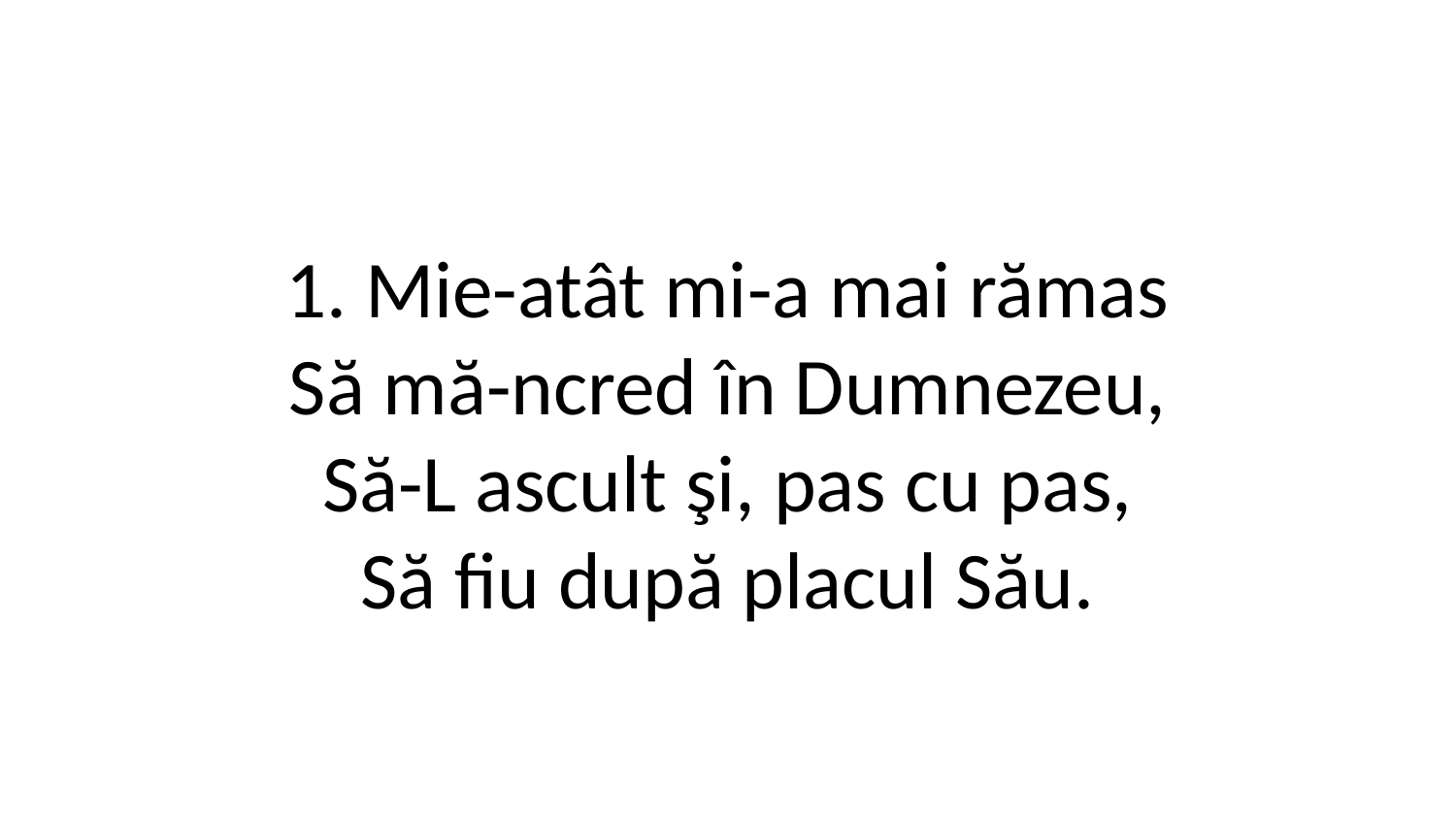

1. Mie-atât mi-a mai rămas
Să mă-ncred în Dumnezeu,
Să-L ascult şi, pas cu pas,
Să fiu după placul Său.